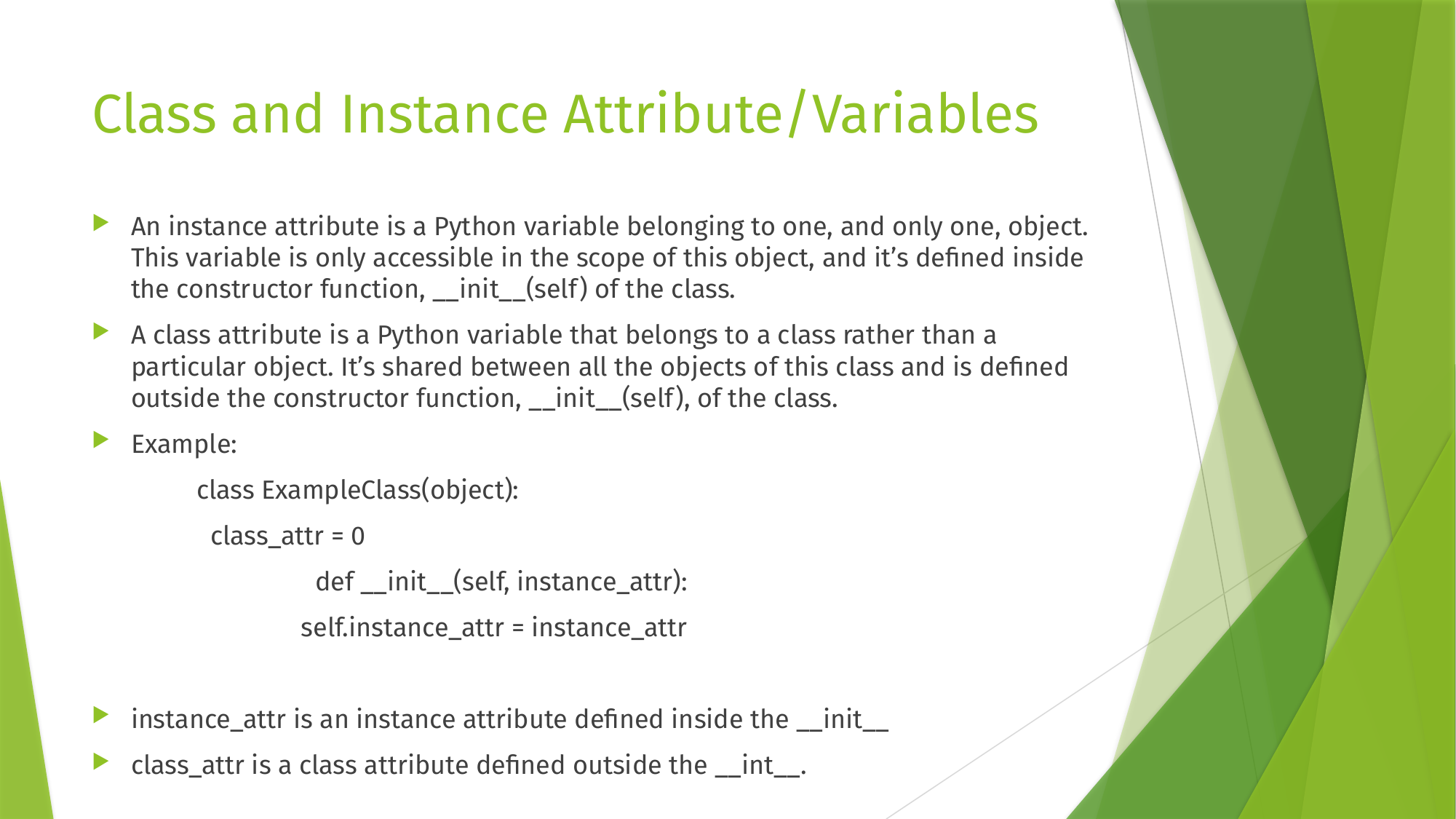

# Class and Instance Attribute/Variables
An instance attribute is a Python variable belonging to one, and only one, object. This variable is only accessible in the scope of this object, and it’s defined inside the constructor function, __init__(self) of the class.
A class attribute is a Python variable that belongs to a class rather than a particular object. It’s shared between all the objects of this class and is defined outside the constructor function, __init__(self), of the class.
Example:
	class ExampleClass(object):
		  class_attr = 0
	  	  def __init__(self, instance_attr):
		    		self.instance_attr = instance_attr

instance_attr is an instance attribute defined inside the __init__
class_attr is a class attribute defined outside the __int__.